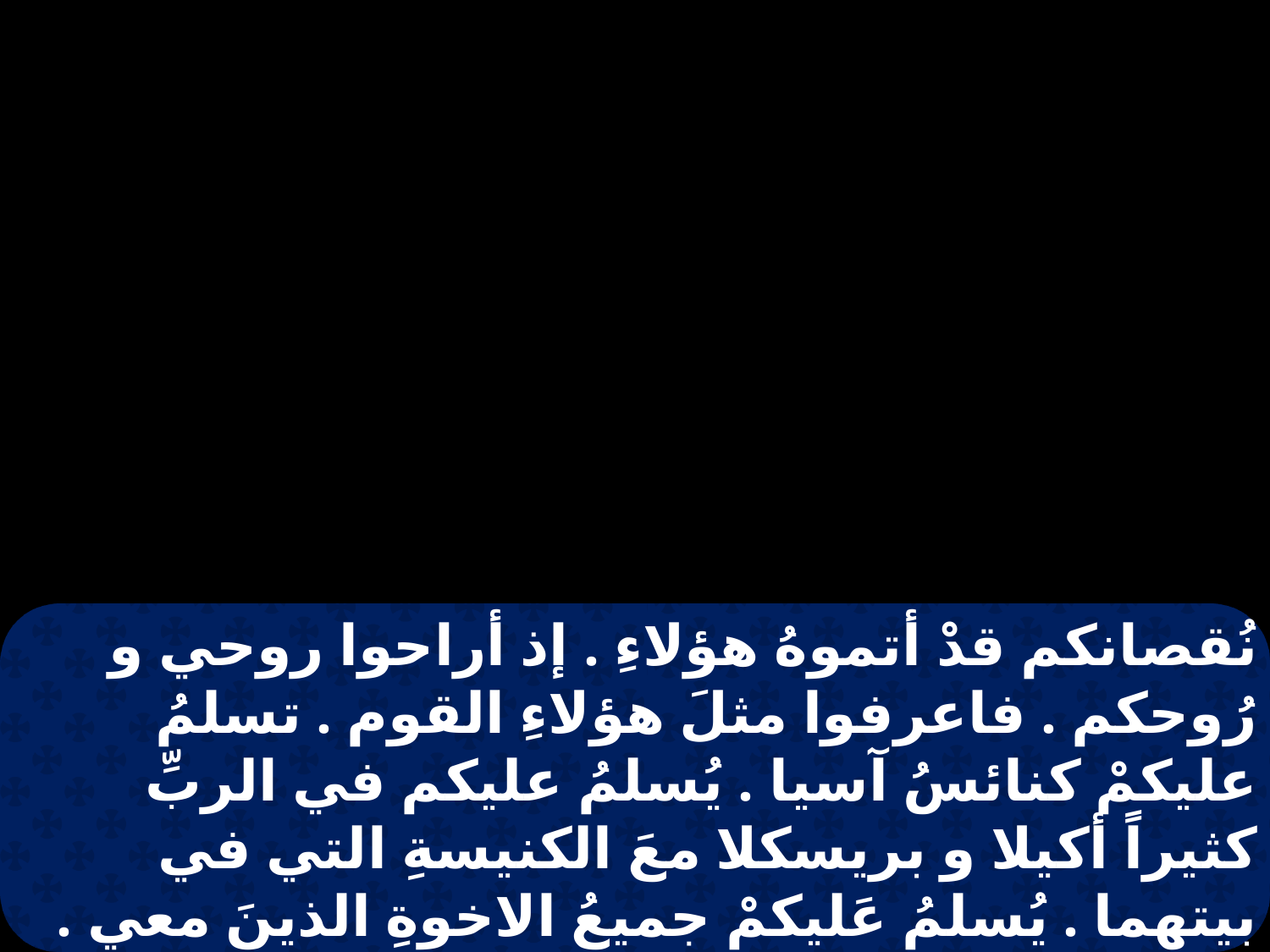

نُقصانكم قدْ أتموهُ هؤلاءِ . إذ أراحوا روحي و رُوحكم . فاعرفوا مثلَ هؤلاءِ القوم . تسلمُ عليكمْ كنائسُ آسيا . يُسلمُ عليكم في الربِّ كثيراً أكيلا و بريسكلا معَ الكنيسةِ التي في بيتهما . يُسلمُ عَليكمْ جميعُ الاخوةِ الذينَ معي . سلموا بعضُكم على